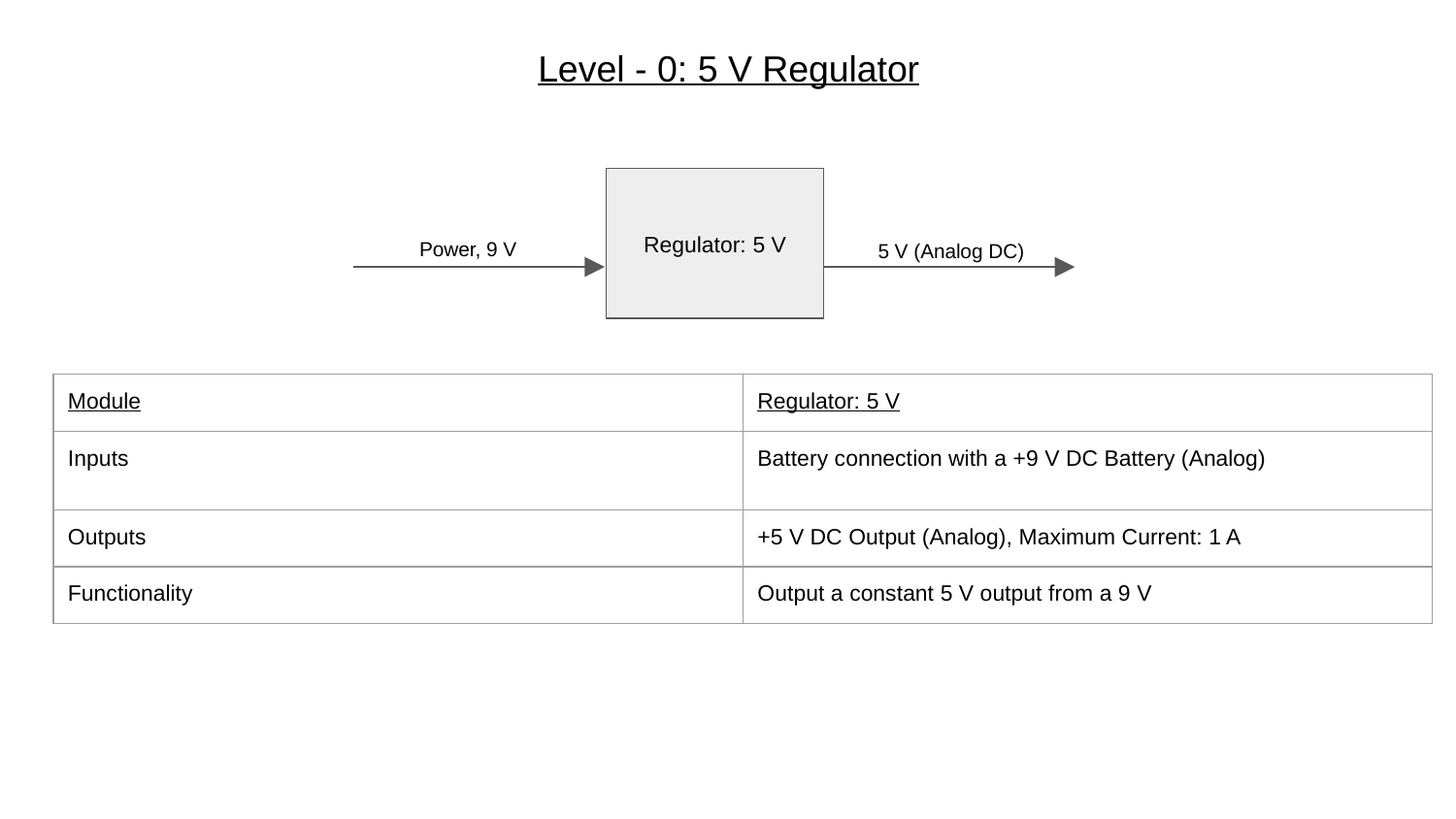

# Level - 0: 5 V Regulator
Regulator: 5 V
Power, 9 V
5 V (Analog DC)
| Module | Regulator: 5 V |
| --- | --- |
| Inputs | Battery connection with a +9 V DC Battery (Analog) |
| Outputs | +5 V DC Output (Analog), Maximum Current: 1 A |
| Functionality | Output a constant 5 V output from a 9 V |